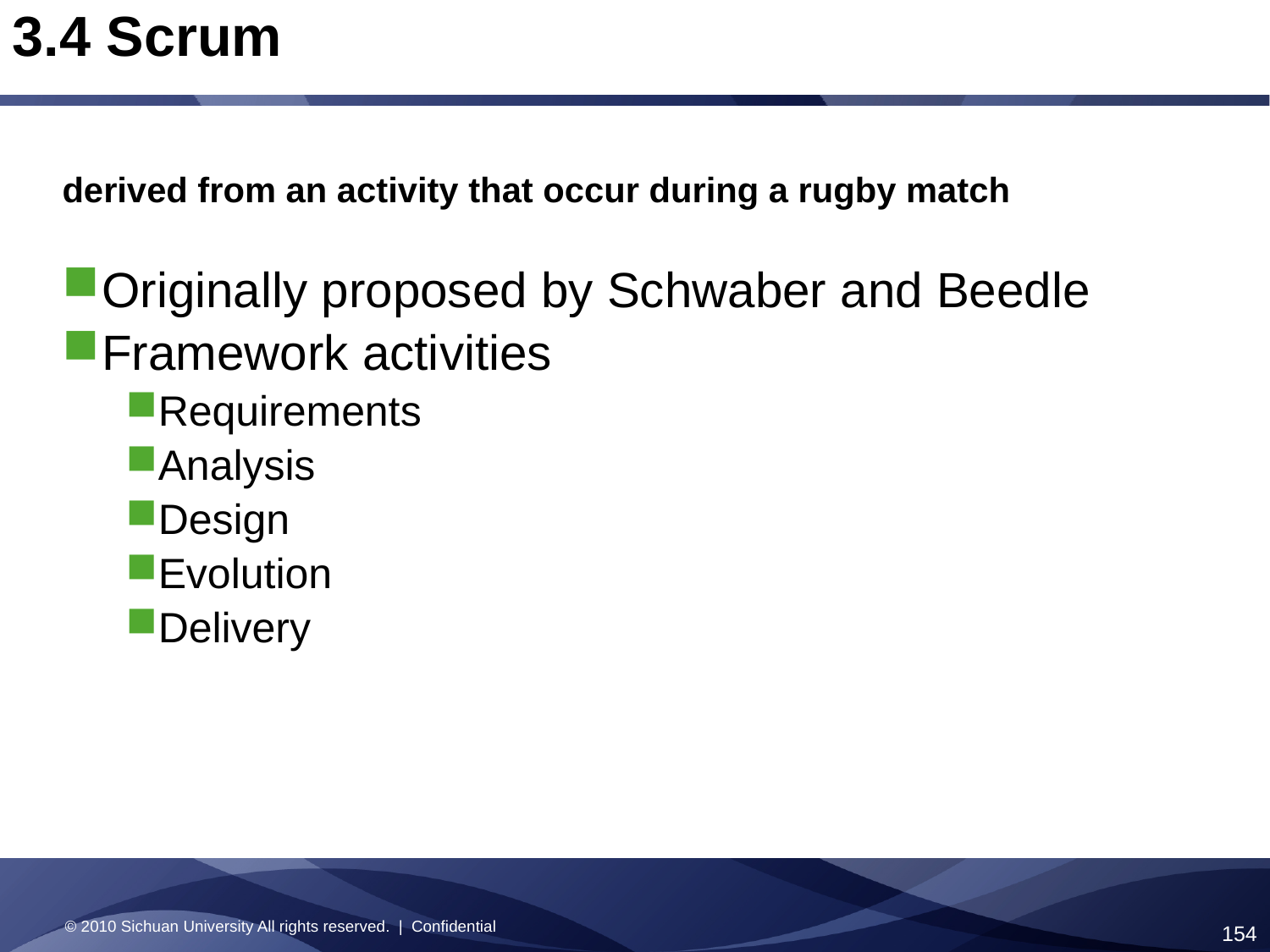

3.4 Scrum
derived from an activity that occur during a rugby match

Originally proposed by Schwaber and Beedle
Framework activities
Requirements
Analysis
Design
Evolution
Delivery

© 2010 Sichuan University All rights reserved.  |  Confidential
154